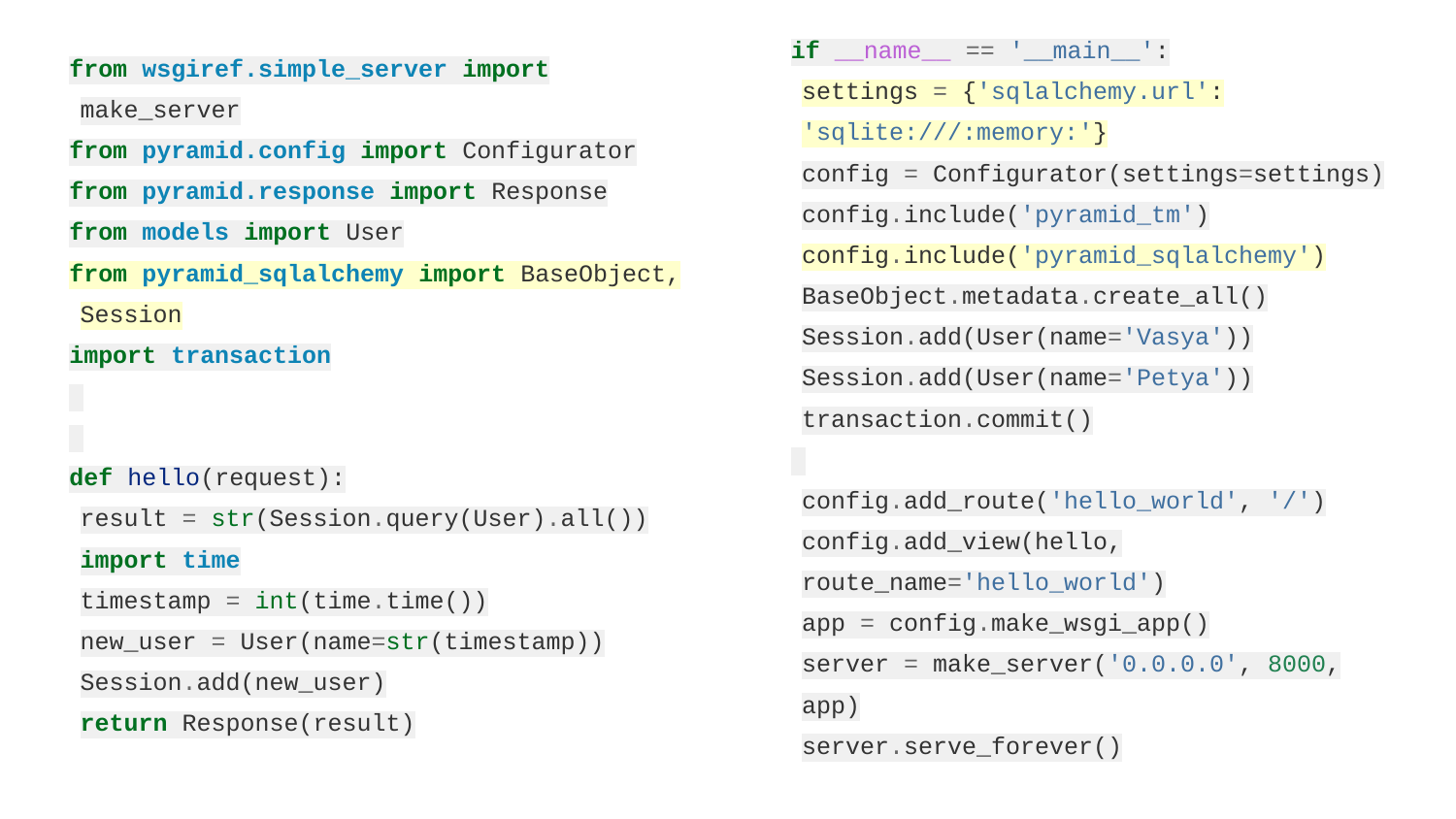

if __name__ == '__main__':
	settings = {'sqlalchemy.url': 'sqlite:///:memory:'}
	config = Configurator(settings=settings)
	config.include('pyramid_tm')
	config.include('pyramid_sqlalchemy')
	BaseObject.metadata.create_all()
	Session.add(User(name='Vasya'))
	Session.add(User(name='Petya'))
	transaction.commit()

	config.add_route('hello_world', '/')
	config.add_view(hello, route_name='hello_world')
	app = config.make_wsgi_app()
	server = make_server('0.0.0.0', 8000, app)
	server.serve_forever()
from wsgiref.simple_server import make_server
from pyramid.config import Configurator
from pyramid.response import Response
from models import User
from pyramid_sqlalchemy import BaseObject, Session
import transaction

def hello(request):
	result = str(Session.query(User).all())
	import time
	timestamp = int(time.time())
	new_user = User(name=str(timestamp))
	Session.add(new_user)
	return Response(result)